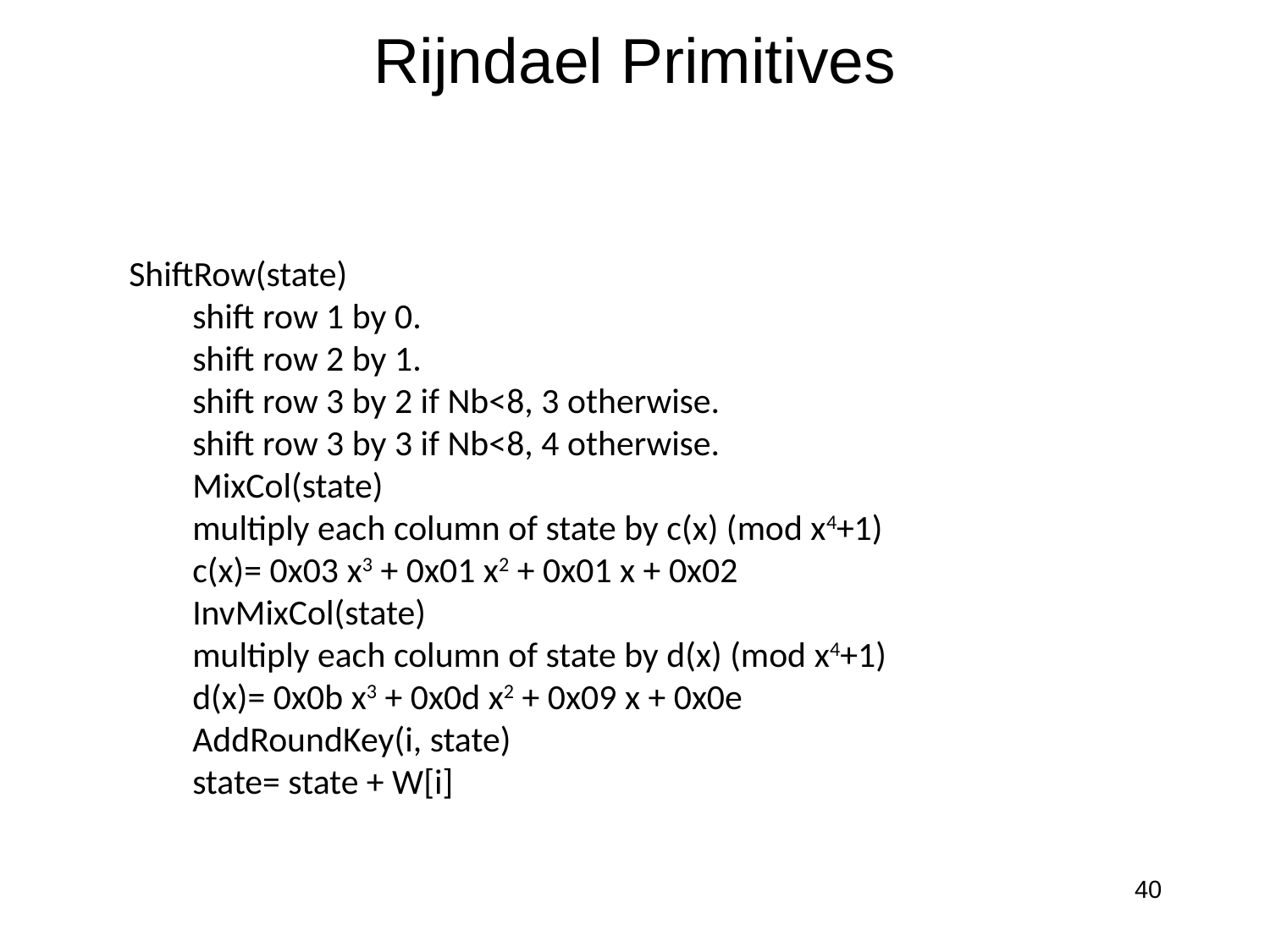

# Rijndael Primitives

ShiftRow(state)
shift row 1 by 0.
shift row 2 by 1.
shift row 3 by 2 if Nb<8, 3 otherwise.
shift row 3 by 3 if Nb<8, 4 otherwise.
MixCol(state)
multiply each column of state by c(x) (mod x4+1)
c(x)= 0x03 x3 + 0x01 x2 + 0x01 x + 0x02
InvMixCol(state)
multiply each column of state by d(x) (mod x4+1)
d(x)= 0x0b x3 + 0x0d x2 + 0x09 x + 0x0e
AddRoundKey(i, state)
state= state + W[i]

40